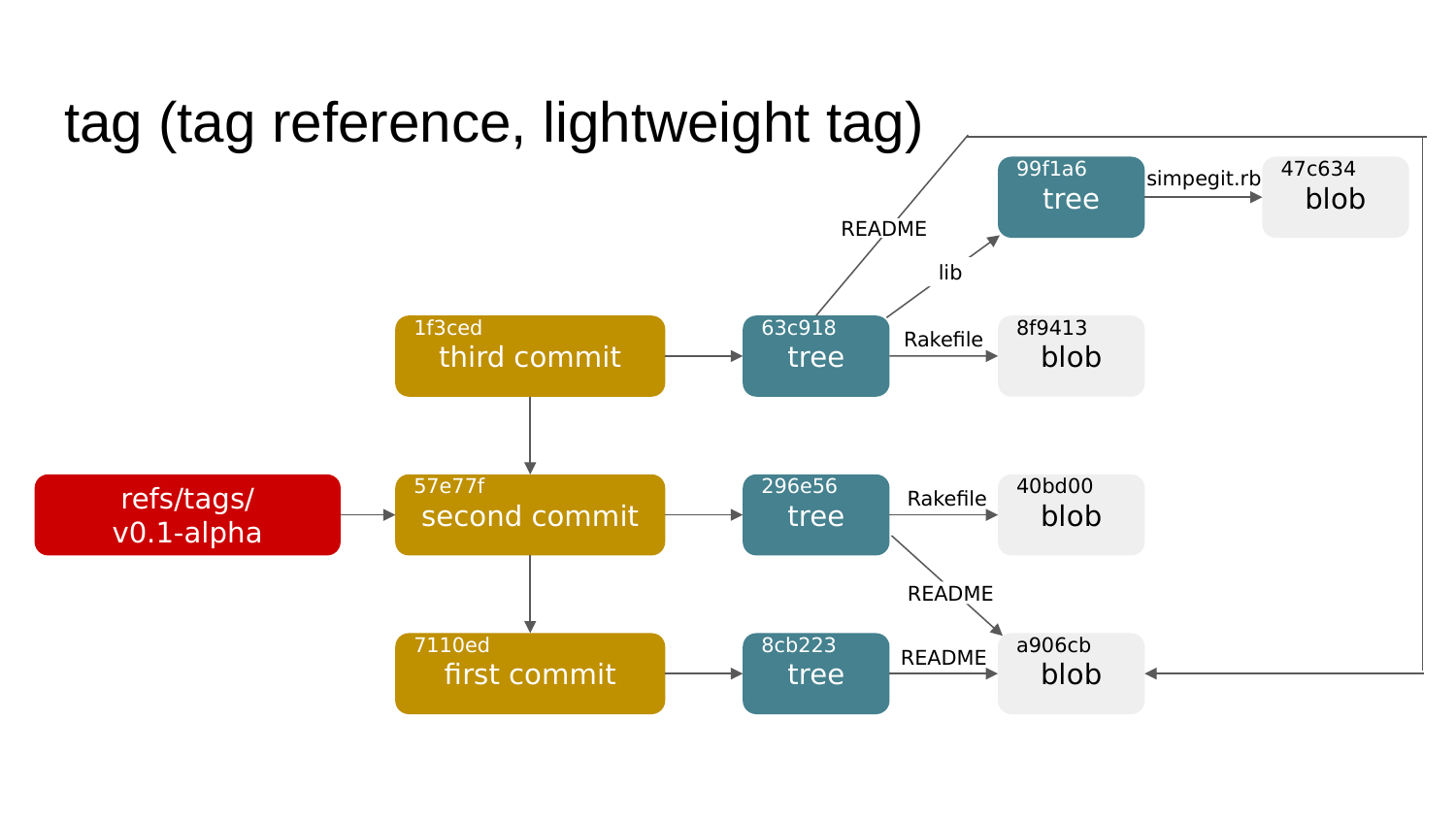

# tag (tag reference, lightweight tag)

99f1a6
tree

47c634
blob

simpegit.rb
README
lib
8f9413
blob

1f3ced
third commit

63c918
tree

Rakefile
57e77f
second commit

296e56
tree

40bd00
blob

refs/tags/
v0.1-alpha
Rakefile
README
7110ed
first commit

8cb223
tree

a906cb
blob

README